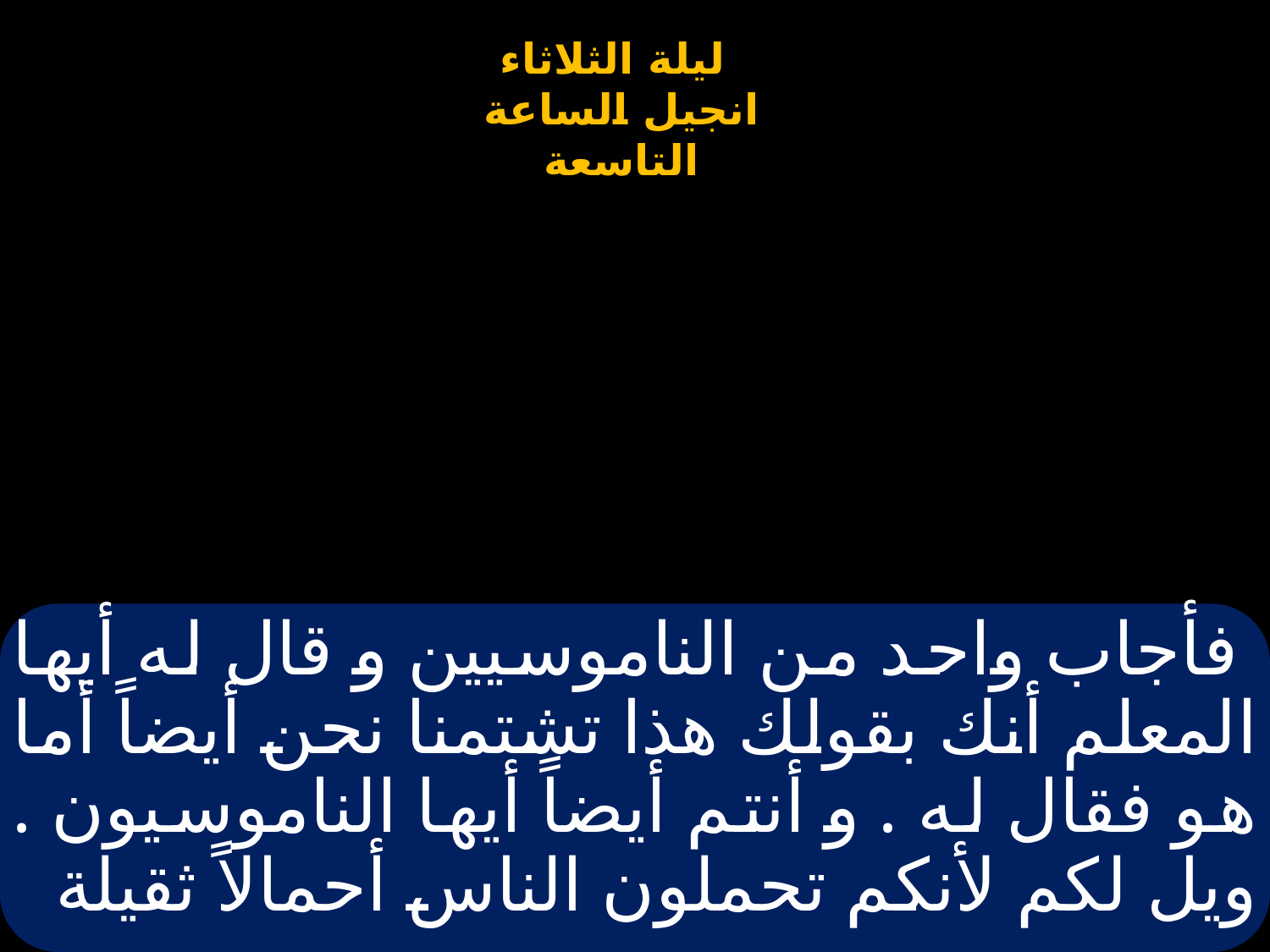

# فأجاب واحد من الناموسيين و قال له أيها المعلم أنك بقولك هذا تشتمنا نحن أيضاً أما هو فقال له . و أنتم أيضاً أيها الناموسيون . ويل لكم لأنكم تحملون الناس أحمالاً ثقيلة